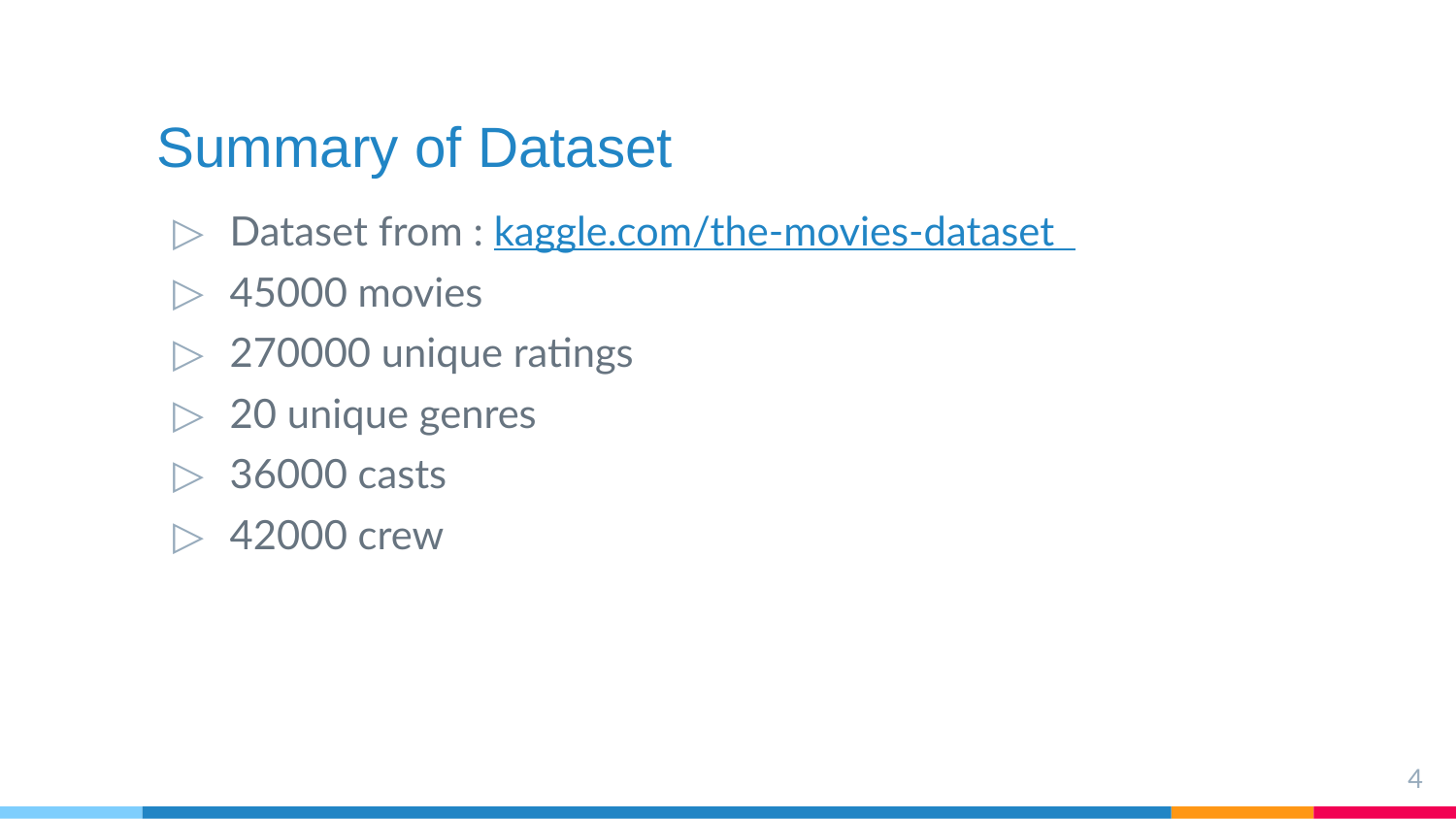

# Summary of Dataset
Dataset from : kaggle.com/the-movies-dataset
45000 movies
270000 unique ratings
20 unique genres
36000 casts
42000 crew

4